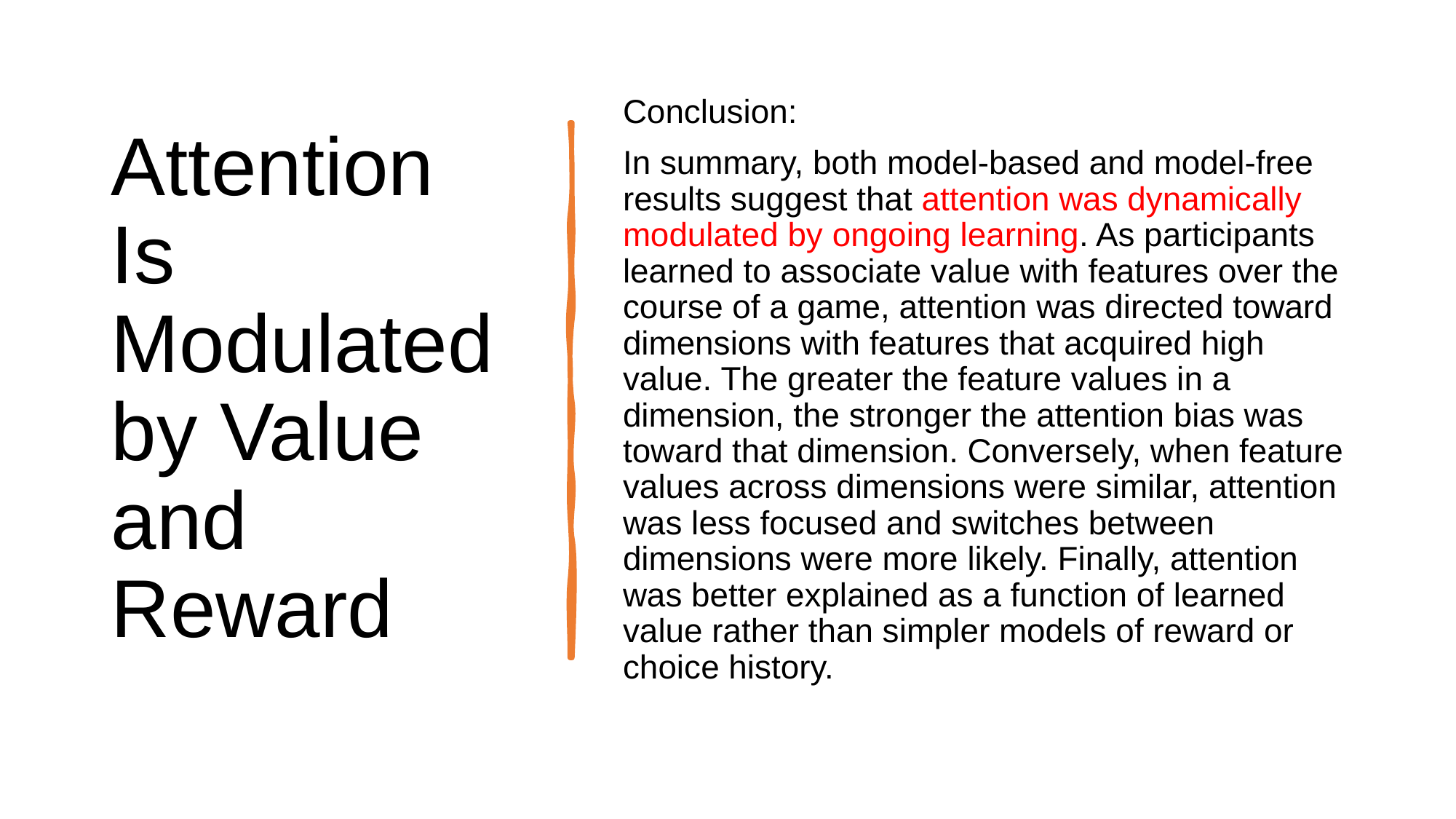

# Attention Is Modulated by Value and Reward
Conclusion:
In summary, both model-based and model-free results suggest that attention was dynamically modulated by ongoing learning. As participants learned to associate value with features over the course of a game, attention was directed toward dimensions with features that acquired high value. The greater the feature values in a dimension, the stronger the attention bias was toward that dimension. Conversely, when feature values across dimensions were similar, attention was less focused and switches between dimensions were more likely. Finally, attention was better explained as a function of learned value rather than simpler models of reward or choice history.